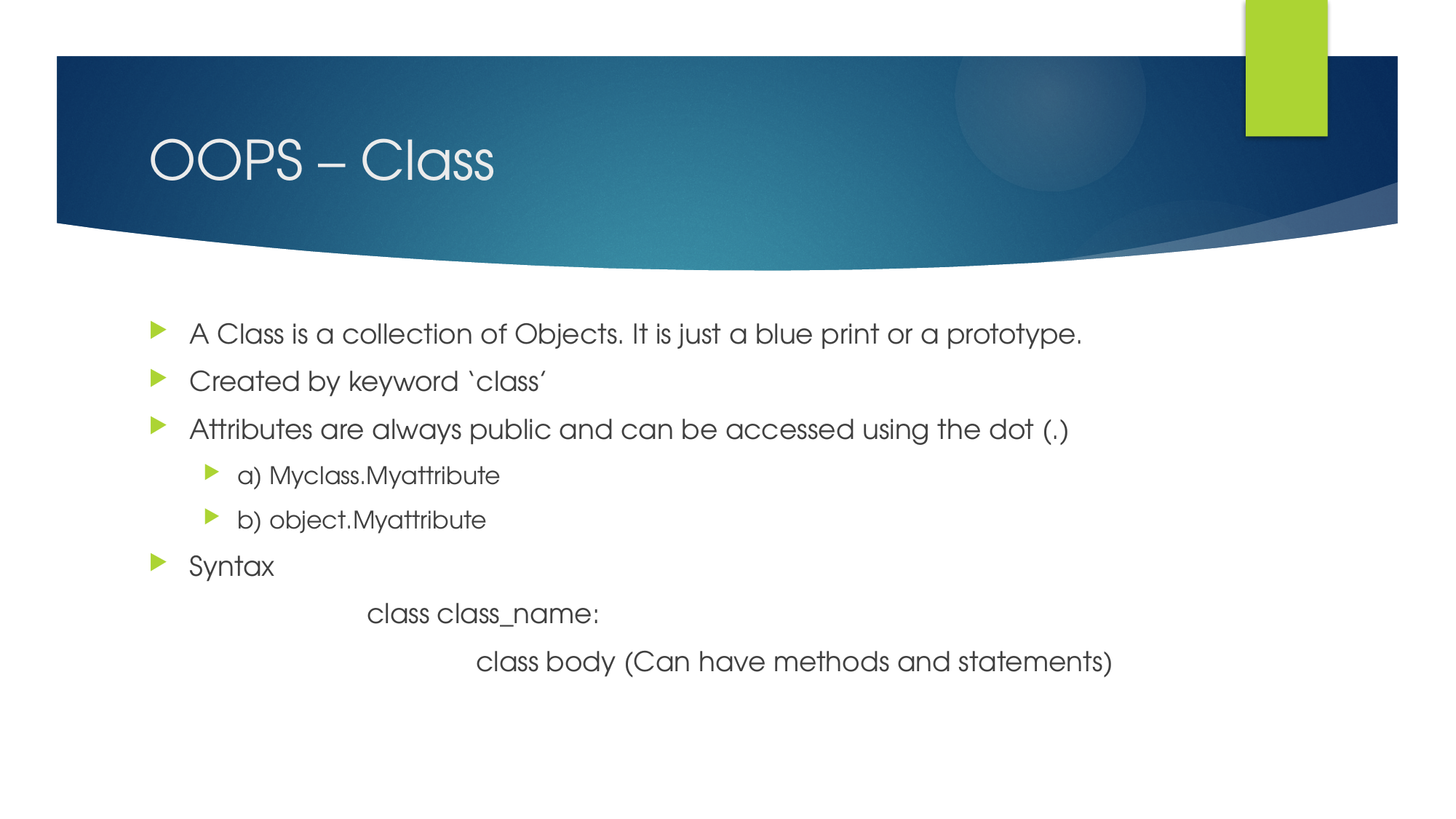

# OOPS – Class
A Class is a collection of Objects. It is just a blue print or a prototype.
Created by keyword ‘class’
Attributes are always public and can be accessed using the dot (.)
a) Myclass.Myattribute
b) object.Myattribute
Syntax
		class class_name:
			class body (Can have methods and statements)